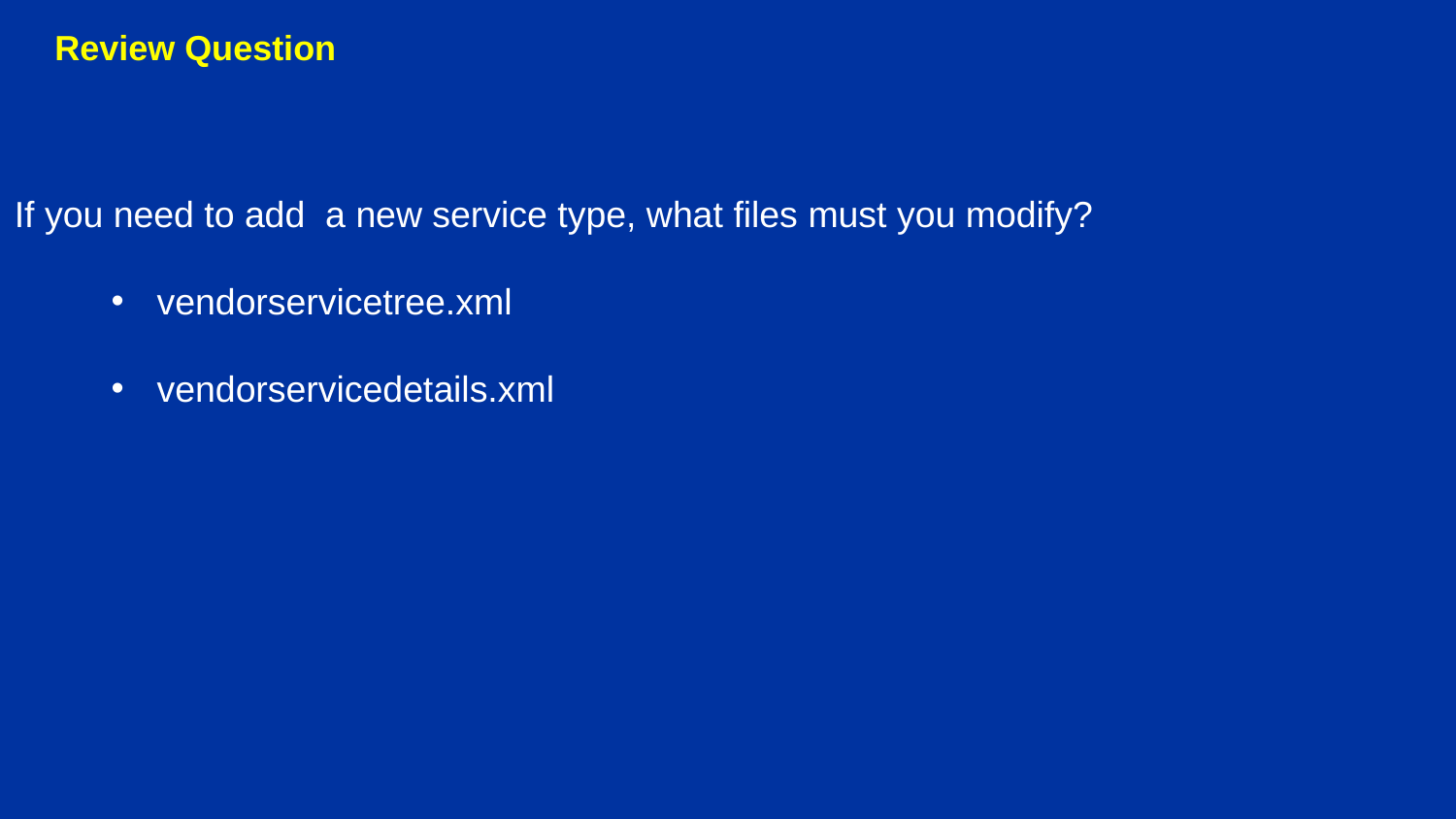

Review Question

If you need to add  a new service type, what files must you modify?
vendorservicetree.xml
vendorservicedetails.xml